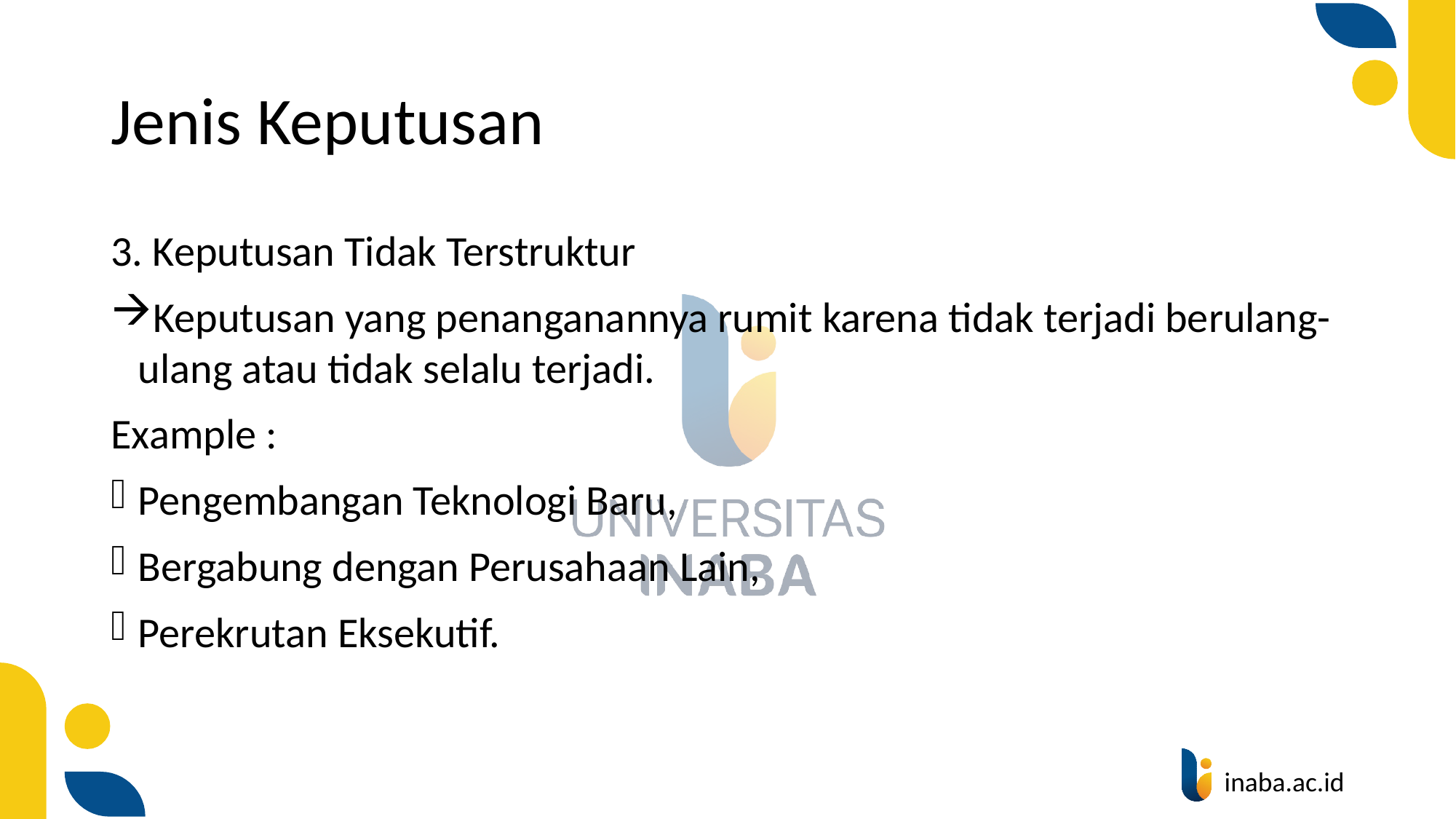

# Jenis Keputusan
3. Keputusan Tidak Terstruktur
Keputusan yang penanganannya rumit karena tidak terjadi berulang-ulang atau tidak selalu terjadi.
Example :
Pengembangan Teknologi Baru,
Bergabung dengan Perusahaan Lain,
Perekrutan Eksekutif.